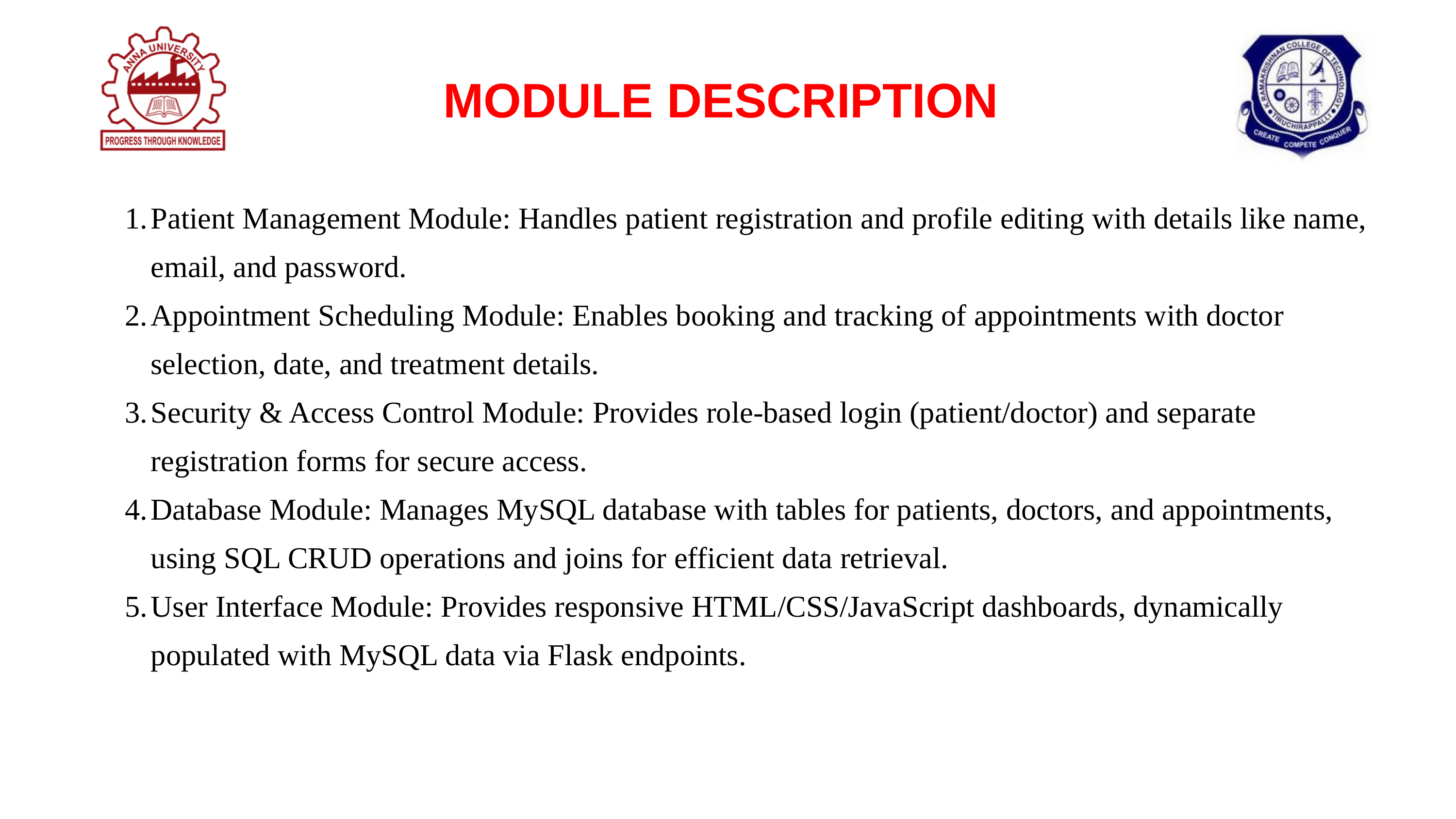

MODULE DESCRIPTION
Patient Management Module: Handles patient registration and profile editing with details like name, email, and password.
Appointment Scheduling Module: Enables booking and tracking of appointments with doctor selection, date, and treatment details.
Security & Access Control Module: Provides role-based login (patient/doctor) and separate registration forms for secure access.
Database Module: Manages MySQL database with tables for patients, doctors, and appointments, using SQL CRUD operations and joins for efficient data retrieval.
User Interface Module: Provides responsive HTML/CSS/JavaScript dashboards, dynamically populated with MySQL data via Flask endpoints.